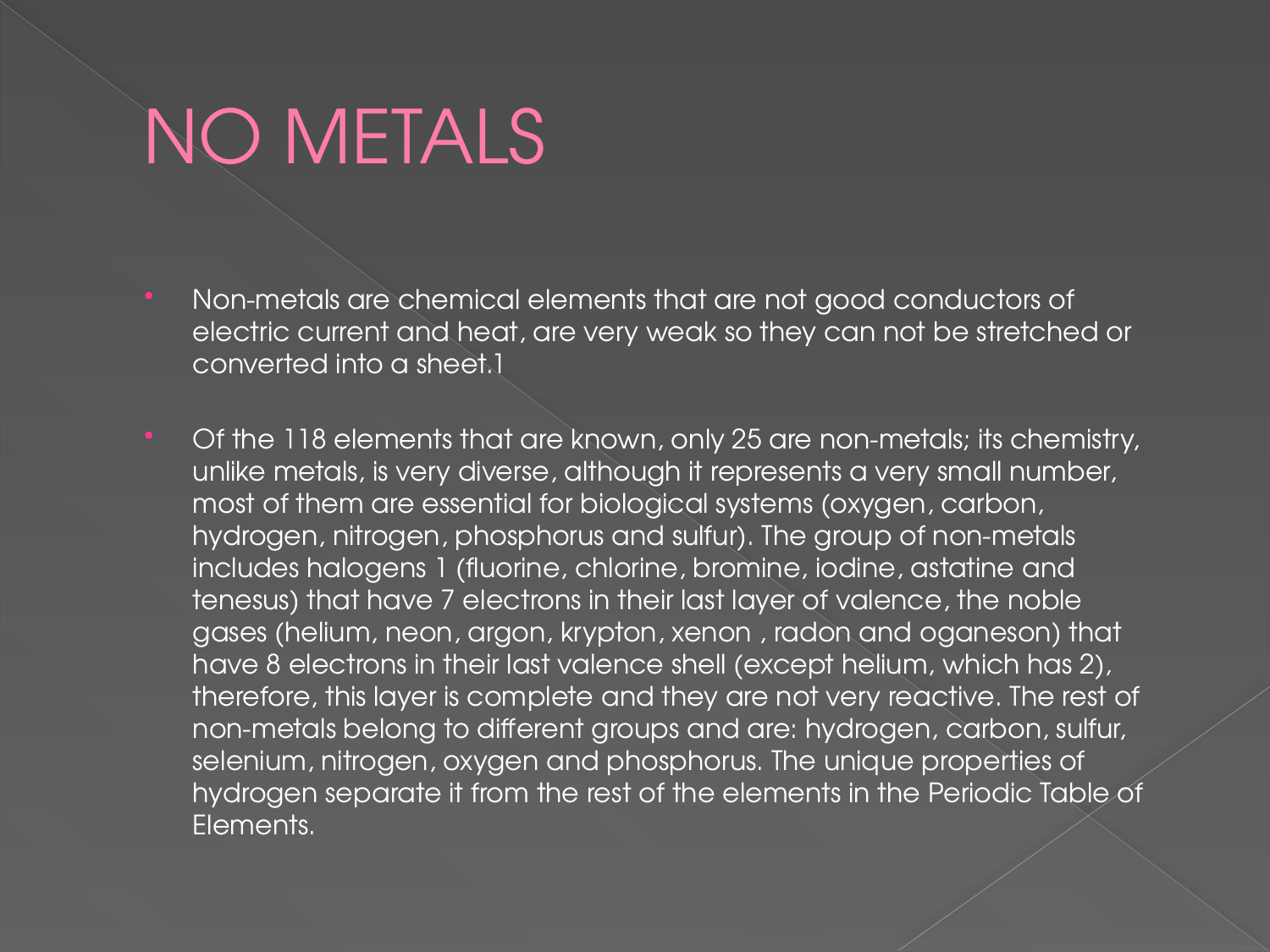

# NO METALS
Non-metals are chemical elements that are not good conductors of electric current and heat, are very weak so they can not be stretched or converted into a sheet.1

Of the 118 elements that are known, only 25 are non-metals; its chemistry, unlike metals, is very diverse, although it represents a very small number, most of them are essential for biological systems (oxygen, carbon, hydrogen, nitrogen, phosphorus and sulfur). The group of non-metals includes halogens 1 (fluorine, chlorine, bromine, iodine, astatine and tenesus) that have 7 electrons in their last layer of valence, the noble gases (helium, neon, argon, krypton, xenon , radon and oganeson) that have 8 electrons in their last valence shell (except helium, which has 2), therefore, this layer is complete and they are not very reactive. The rest of non-metals belong to different groups and are: hydrogen, carbon, sulfur, selenium, nitrogen, oxygen and phosphorus. The unique properties of hydrogen separate it from the rest of the elements in the Periodic Table of Elements.